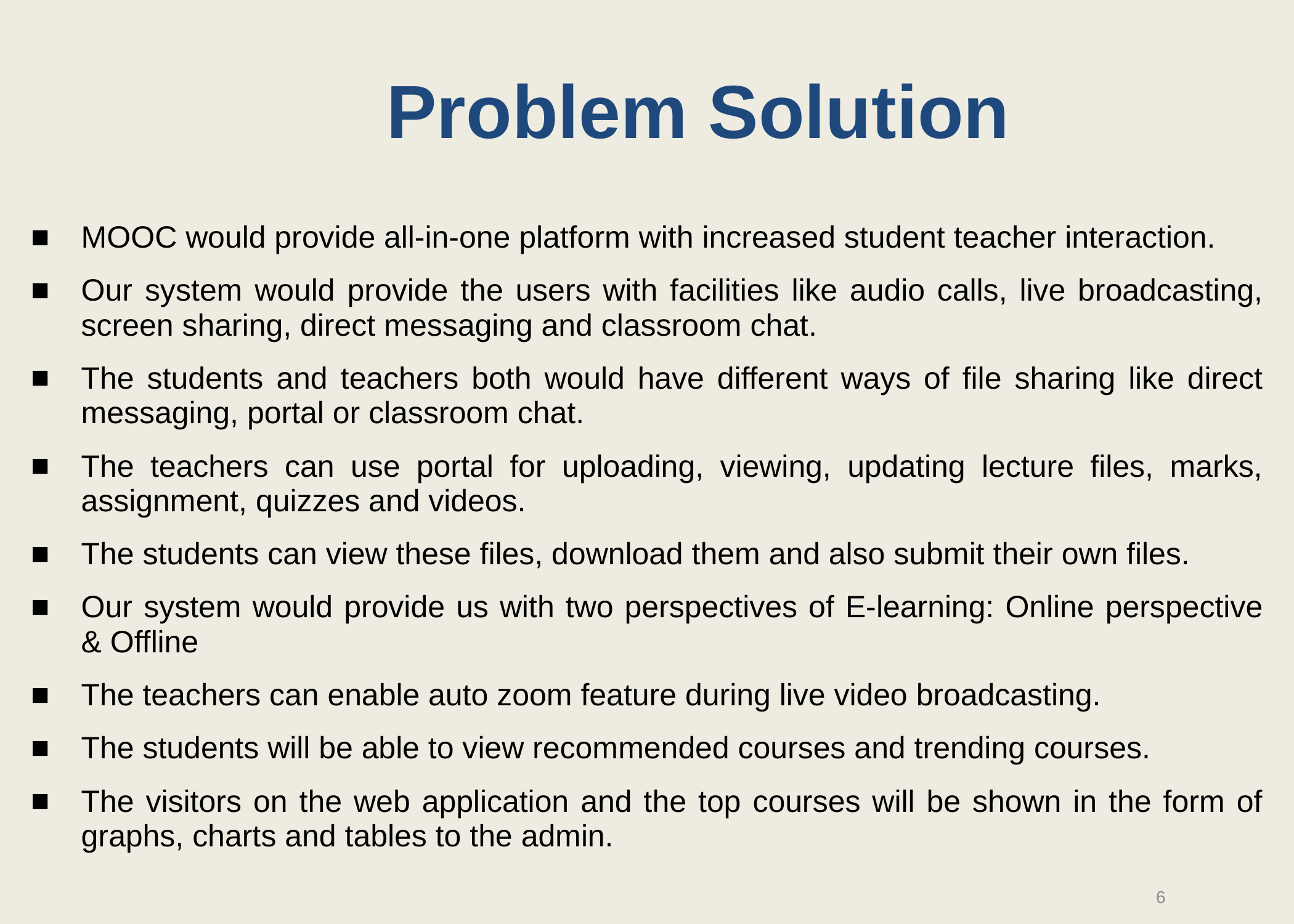

# Problem Solution
MOOC would provide all-in-one platform with increased student teacher interaction.
Our system would provide the users with facilities like audio calls, live broadcasting, screen sharing, direct messaging and classroom chat.
The students and teachers both would have different ways of file sharing like direct messaging, portal or classroom chat.
The teachers can use portal for uploading, viewing, updating lecture files, marks, assignment, quizzes and videos.
The students can view these files, download them and also submit their own files.
Our system would provide us with two perspectives of E-learning: Online perspective & Offline
The teachers can enable auto zoom feature during live video broadcasting.
The students will be able to view recommended courses and trending courses.
The visitors on the web application and the top courses will be shown in the form of graphs, charts and tables to the admin.

6